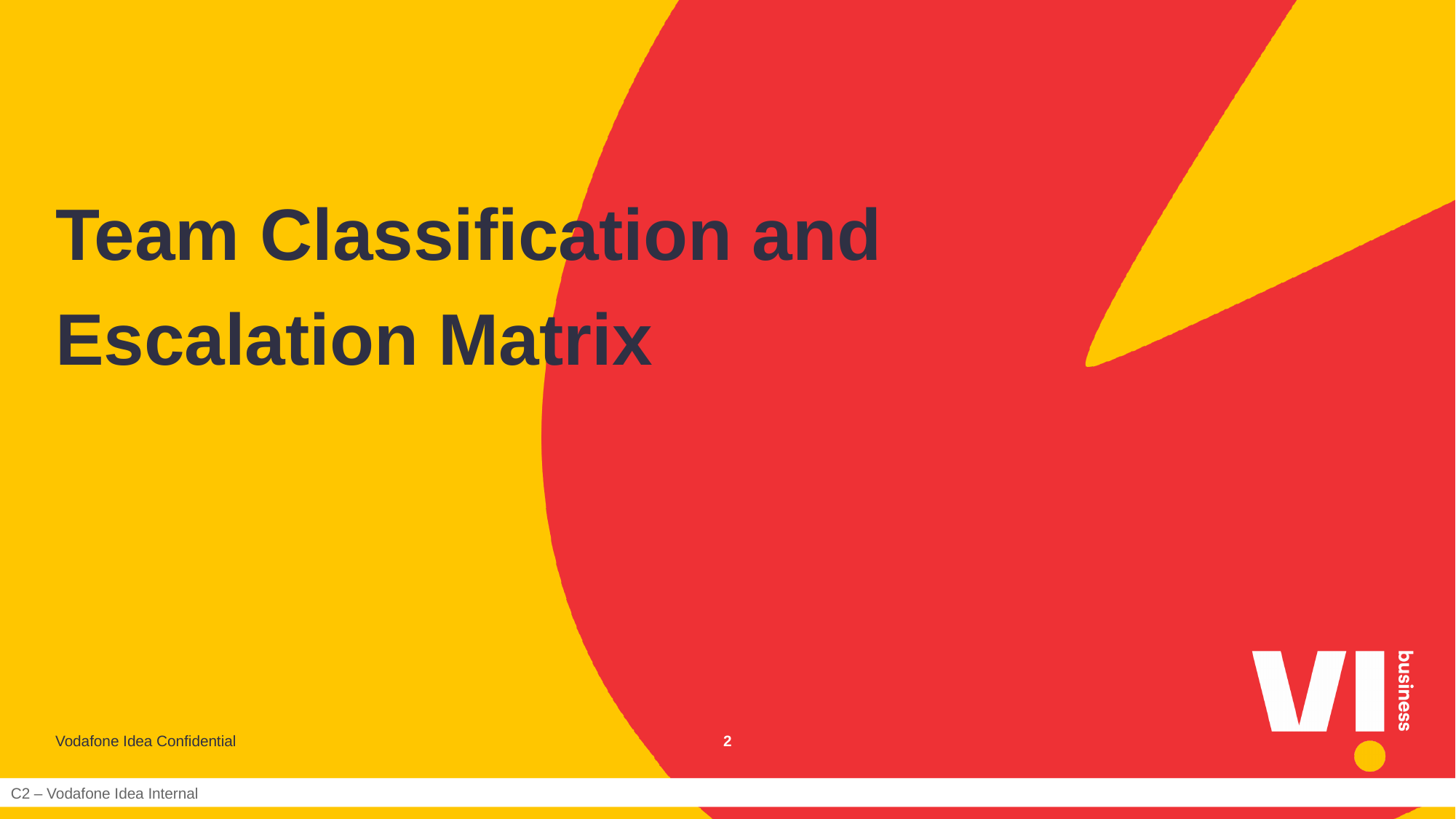

Team Classification and Escalation Matrix

Vodafone Idea Confidential
2